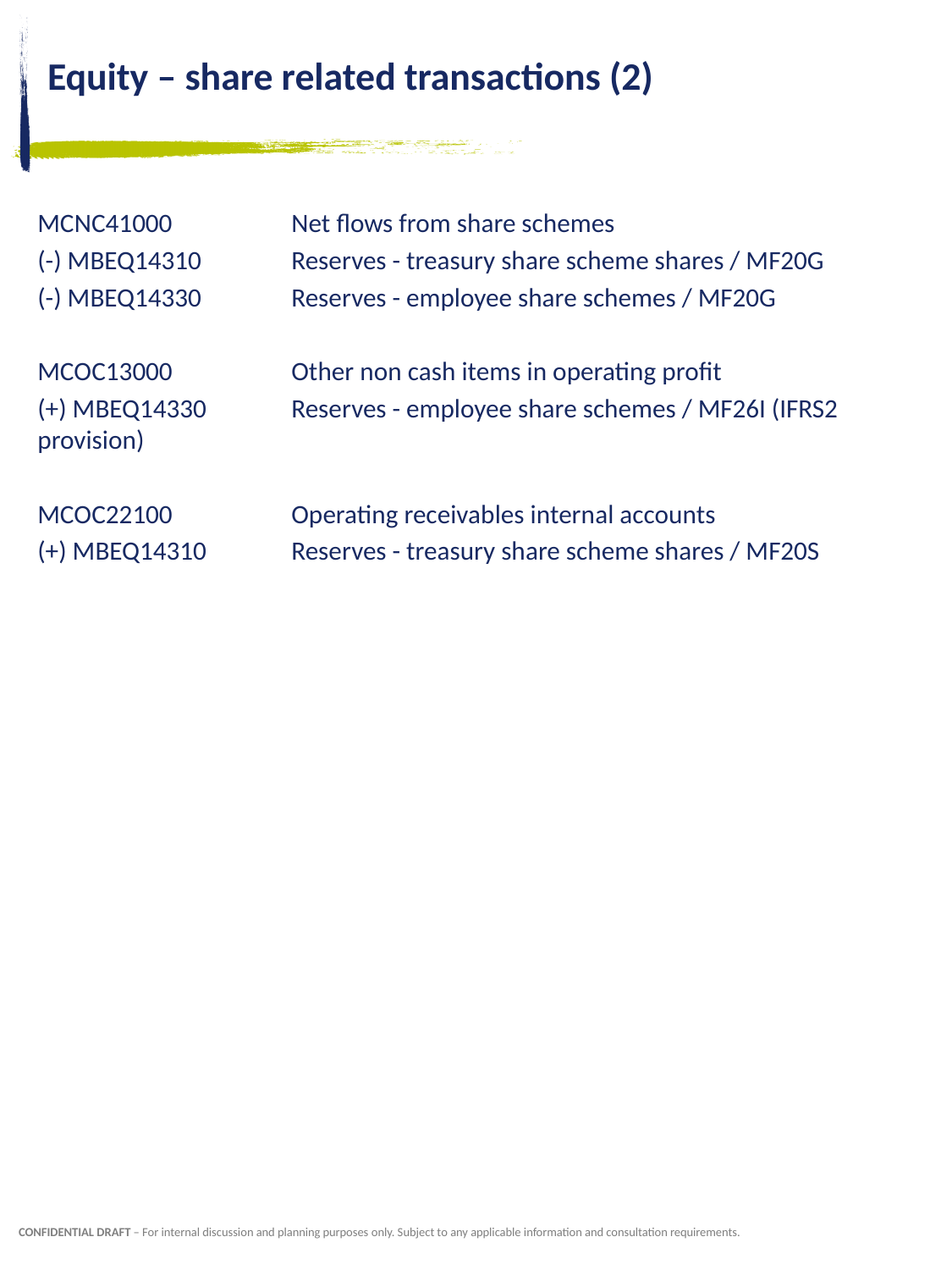

# Equity – share related transactions (2)
MCNC41000	Net flows from share schemes
(-) MBEQ14310 	Reserves - treasury share scheme shares / MF20G
(-) MBEQ14330 	Reserves - employee share schemes / MF20G

MCOC13000	Other non cash items in operating profit
(+) MBEQ14330 	Reserves - employee share schemes / MF26I (IFRS2 provision)

MCOC22100	Operating receivables internal accounts
(+) MBEQ14310 	Reserves - treasury share scheme shares / MF20S